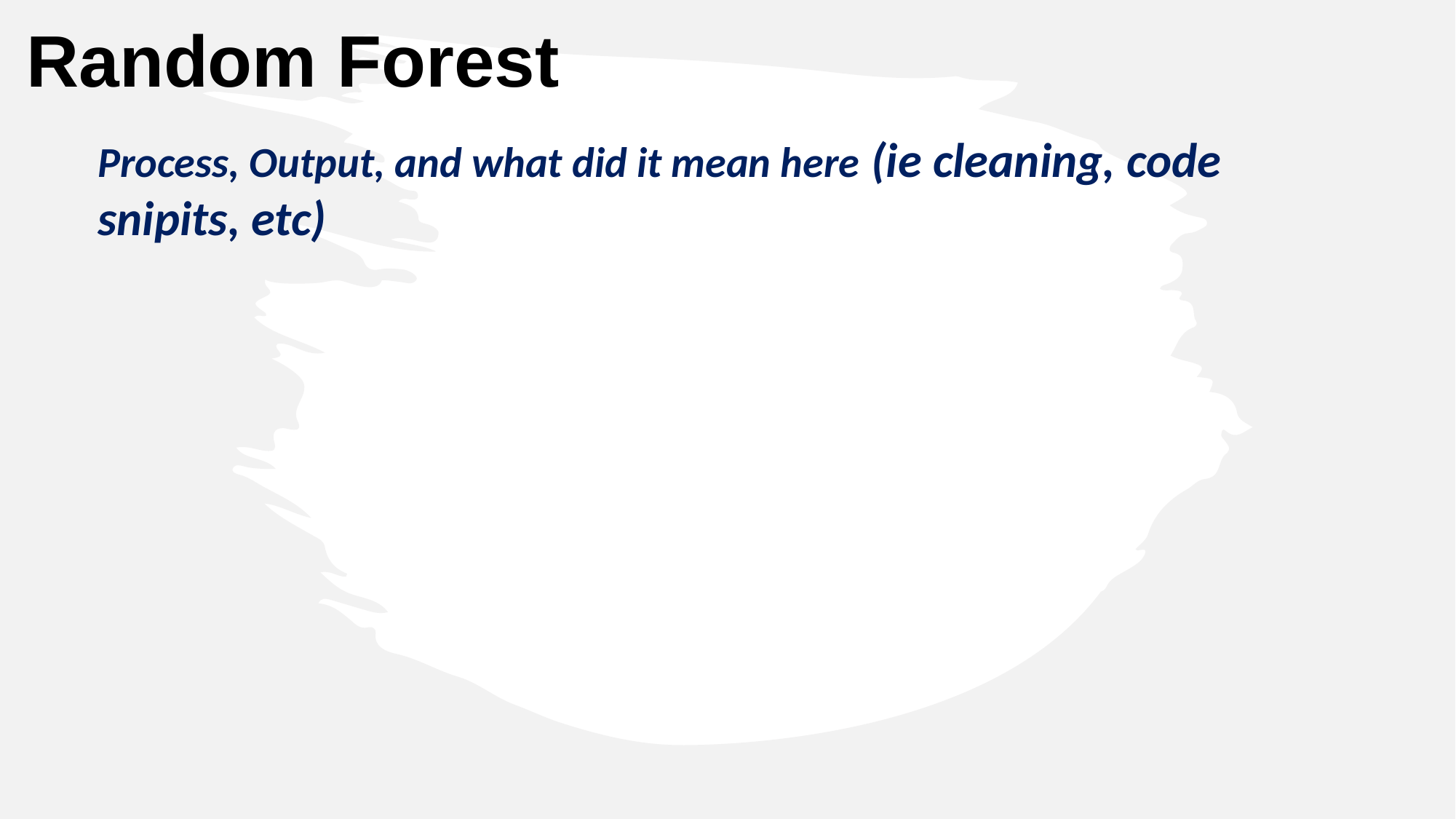

Random Forest
Process, Output, and what did it mean here (ie cleaning, code snipits, etc)